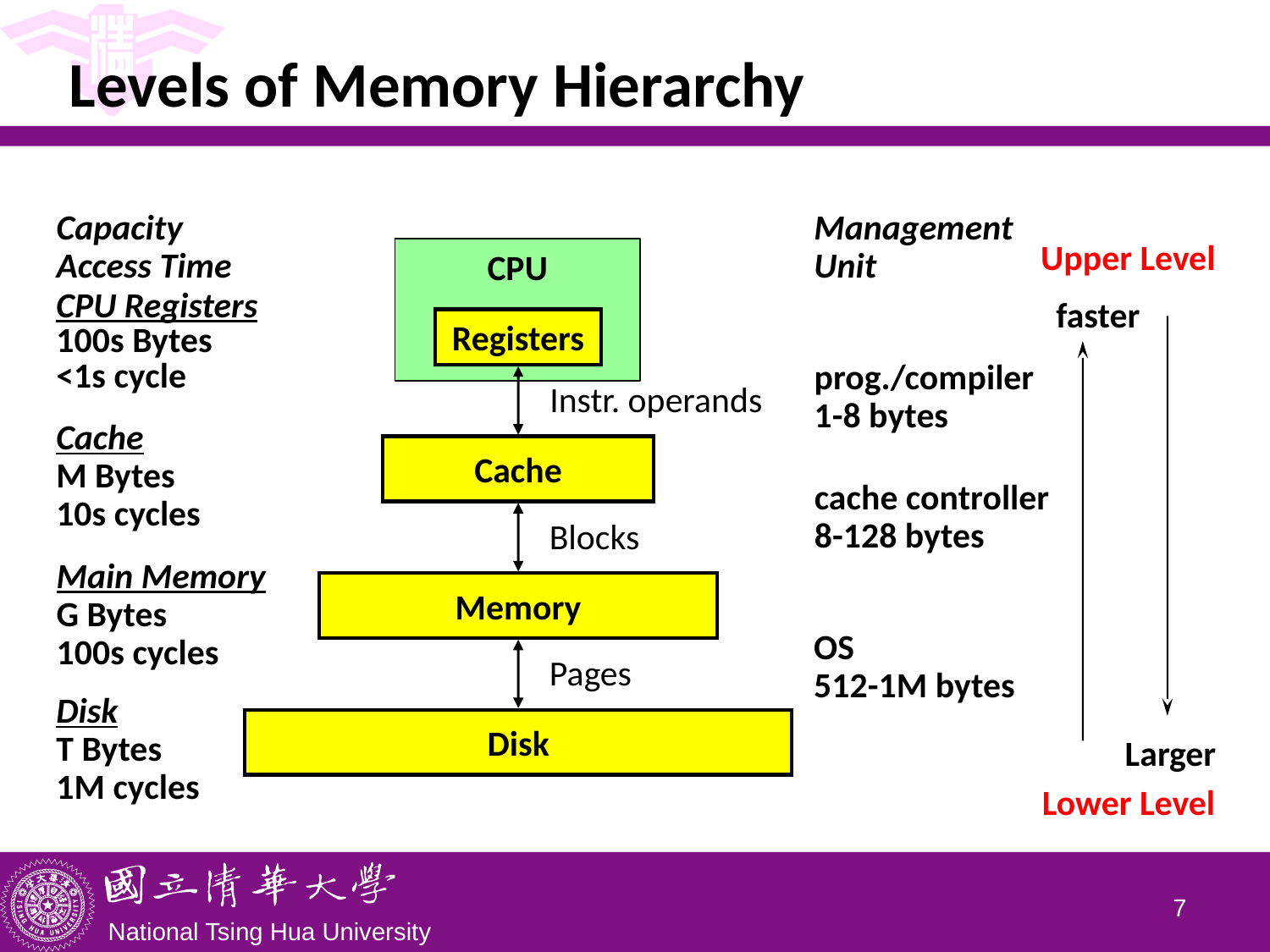

# Levels of Memory Hierarchy

Capacity
Access Time

Management
Unit
CPU
Upper Level
CPU Registers
100s Bytes
<1s cycle
faster
Registers

prog./compiler
1-8 bytes

Instr. operands
Cache
M Bytes
10s cycles
Cache
cache controller
8-128 bytes

Blocks
Main Memory
G Bytes
100s cycles
Memory
OS
512-1M bytes

Pages
Disk
T Bytes
1M cycles
Disk
Larger
Lower Level
7